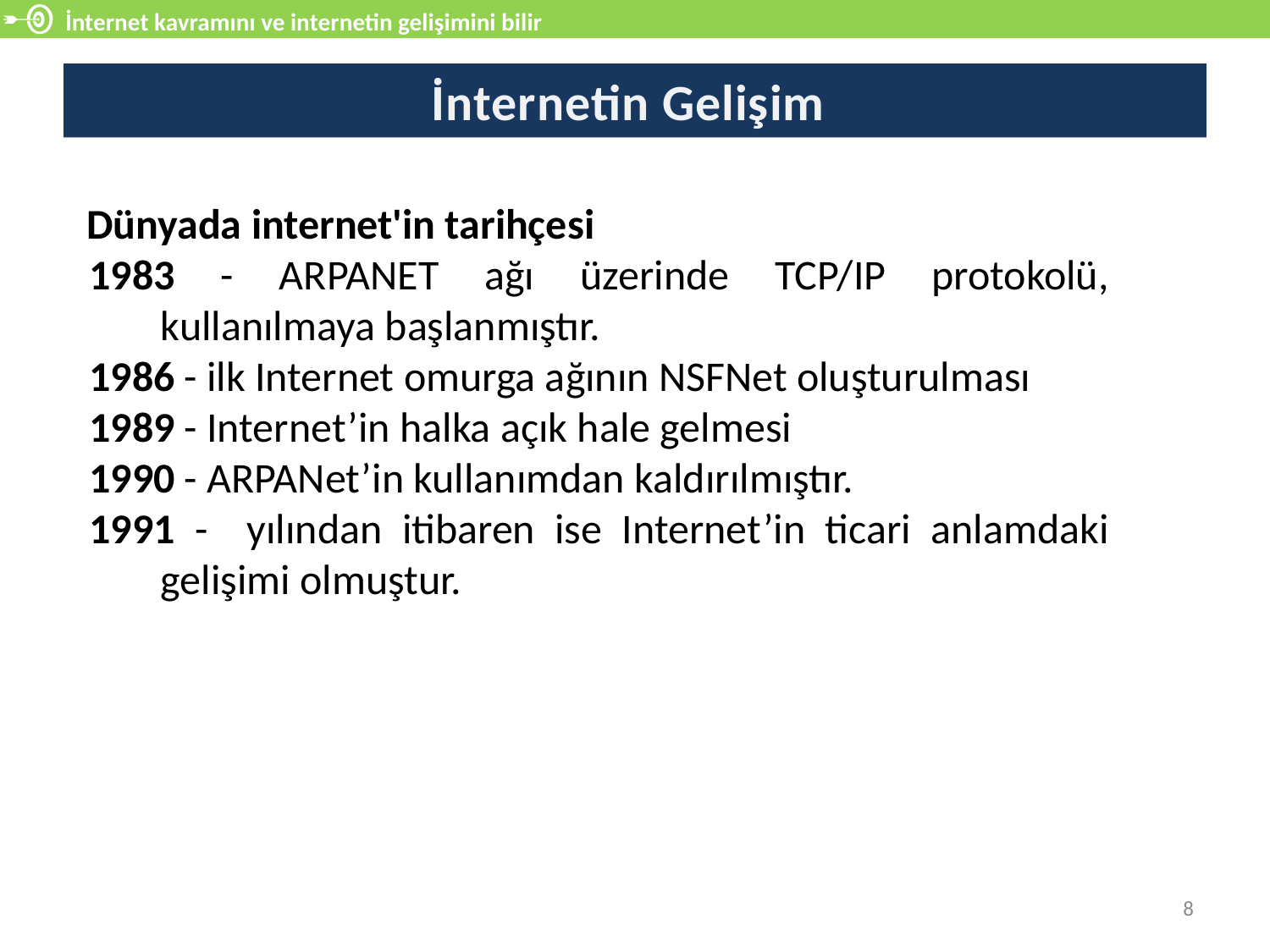

İnternet kavramını ve internetin gelişimini bilir
# İnternetin Gelişimi
Dünyada internet'in tarihçesi
1983 - ARPANET ağı üzerinde TCP/IP protokolü, kullanılmaya başlanmıştır.
1986 - ilk Internet omurga ağının NSFNet oluşturulması
1989 - Internet’in halka açık hale gelmesi
1990 - ARPANet’in kullanımdan kaldırılmıştır.
1991 -  yılından itibaren ise Internet’in ticari anlamdaki gelişimi olmuştur.
8